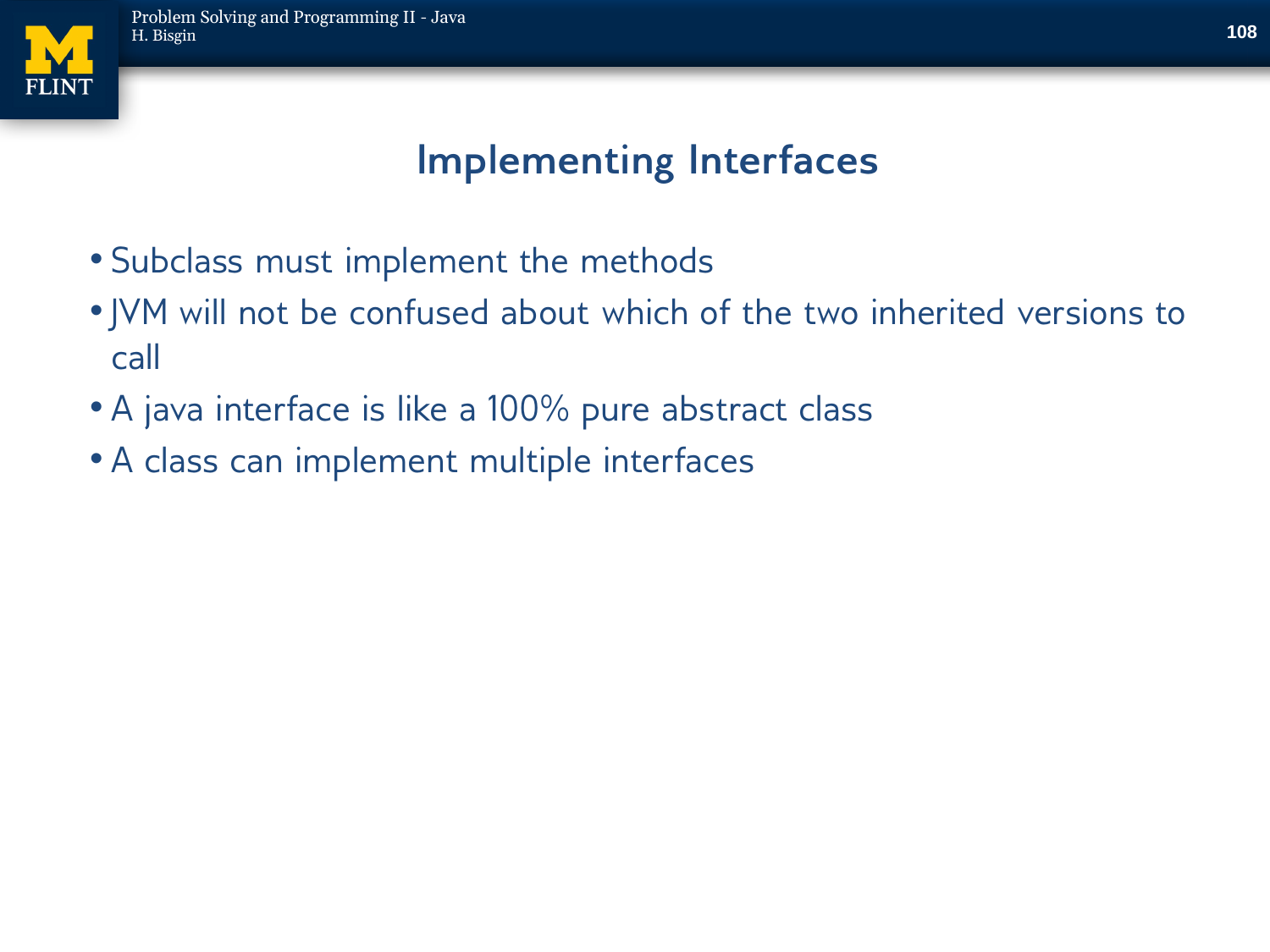

108
# Implementing Interfaces
Subclass must implement the methods
JVM will not be confused about which of the two inherited versions to call
A java interface is like a 100% pure abstract class
A class can implement multiple interfaces